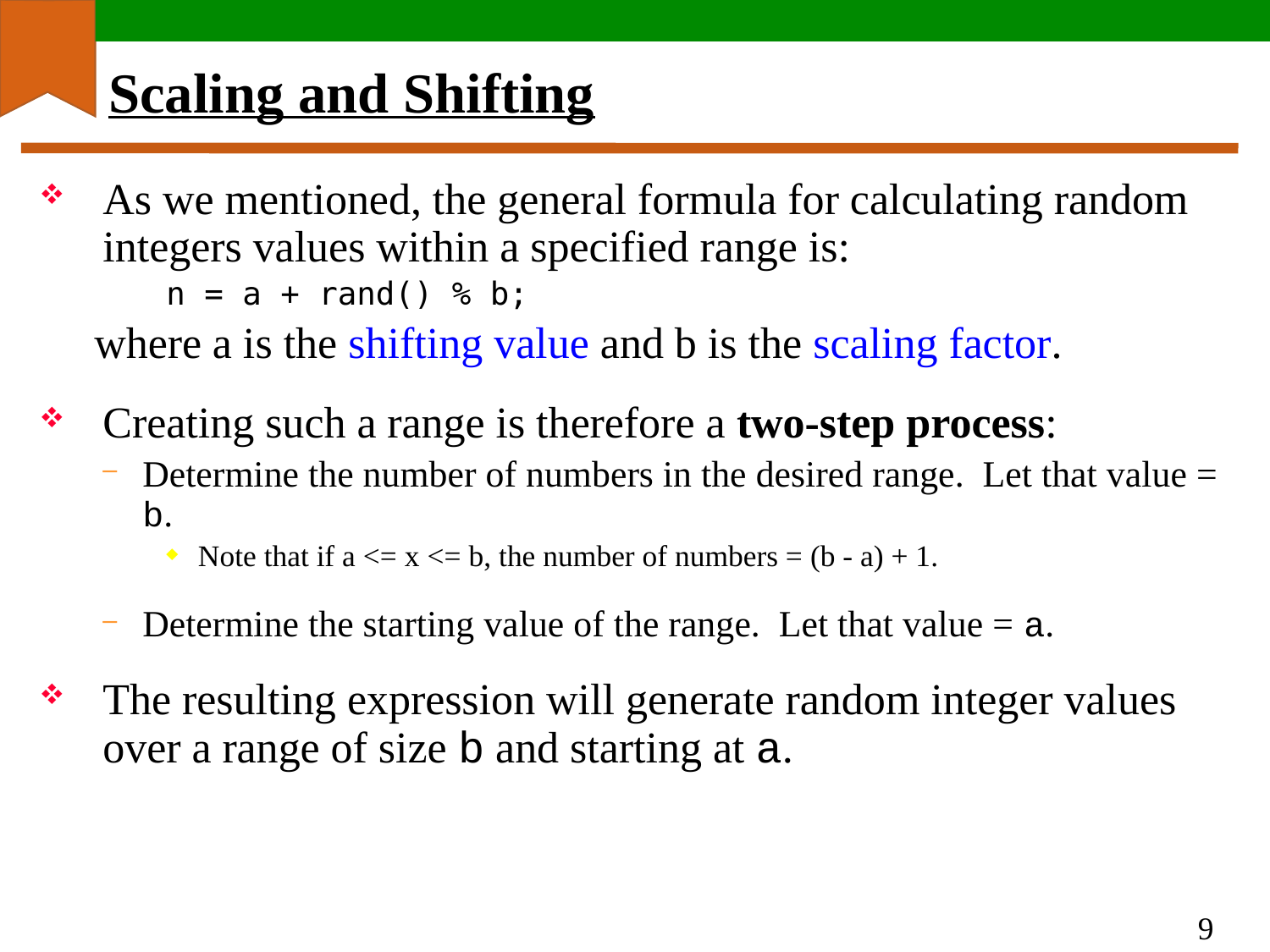

# Scaling and Shifting
As we mentioned, the general formula for calculating random integers values within a specified range is:
n = a + rand() % b;
     where a is the shifting value and b is the scaling factor.
Creating such a range is therefore a two-step process:
Determine the number of numbers in the desired range.  Let that value = b.
Note that if a <= x <= b, the number of numbers = (b - a) + 1.
Determine the starting value of the range.  Let that value = a.
The resulting expression will generate random integer values over a range of size b and starting at a.

9